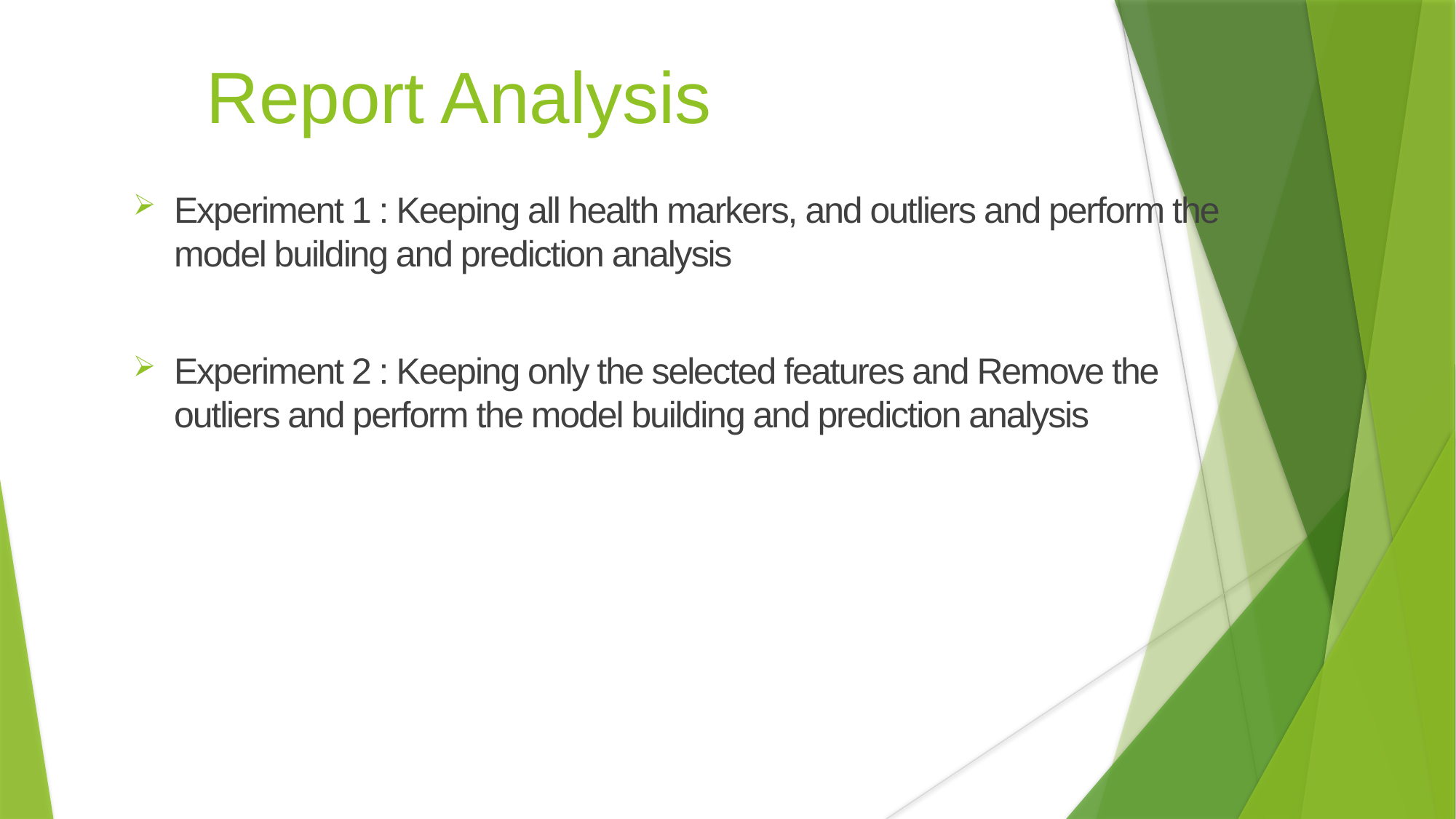

Report Analysis
Experiment 1 : Keeping all health markers, and outliers and perform the model building and prediction analysis

Experiment 2 : Keeping only the selected features and Remove the outliers and perform the model building and prediction analysis